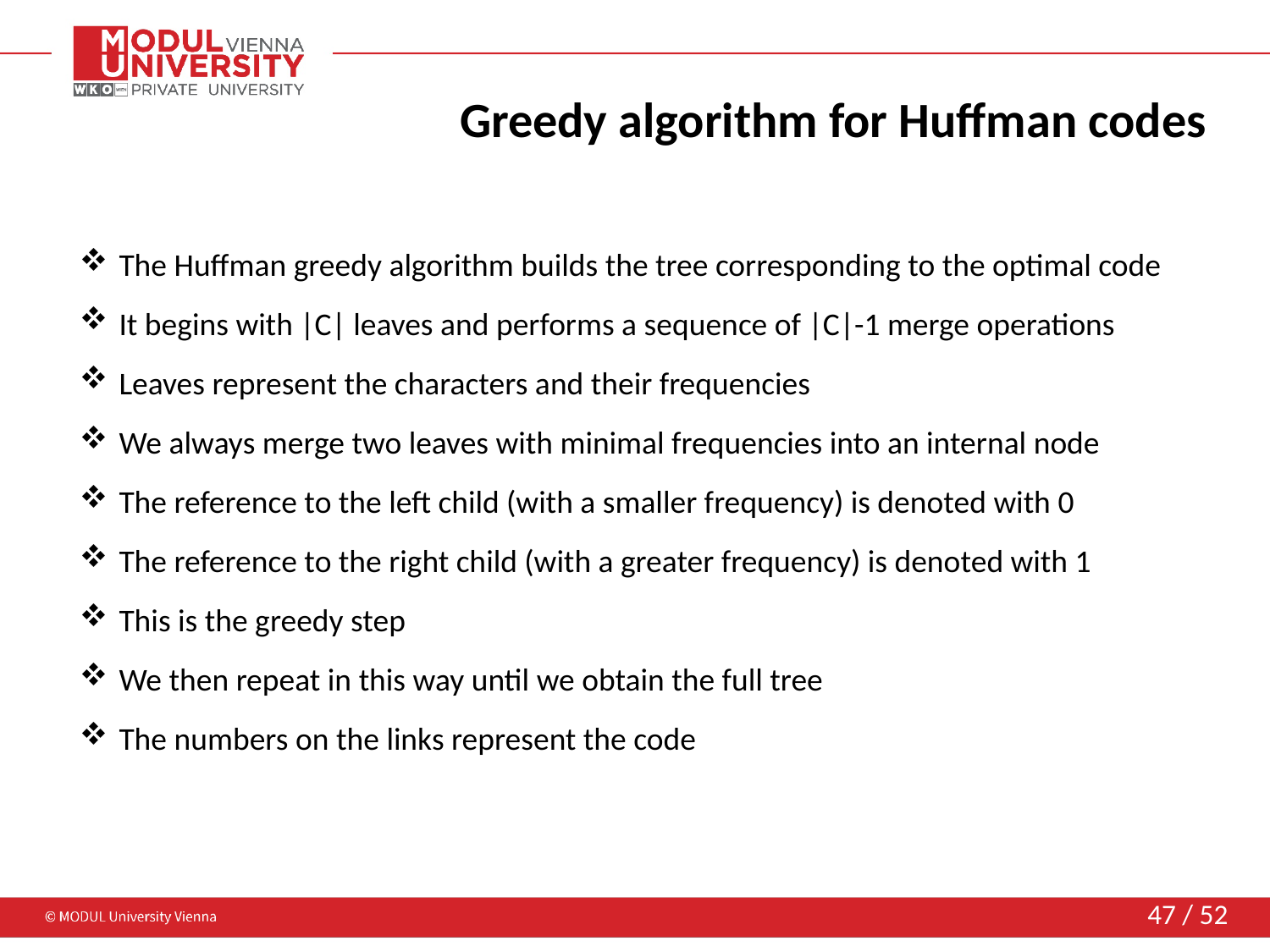

# Greedy algorithm for Huffman codes
The Huffman greedy algorithm builds the tree corresponding to the optimal code
It begins with |C| leaves and performs a sequence of |C|-1 merge operations
Leaves represent the characters and their frequencies
We always merge two leaves with minimal frequencies into an internal node
The reference to the left child (with a smaller frequency) is denoted with 0
The reference to the right child (with a greater frequency) is denoted with 1
This is the greedy step
We then repeat in this way until we obtain the full tree
The numbers on the links represent the code